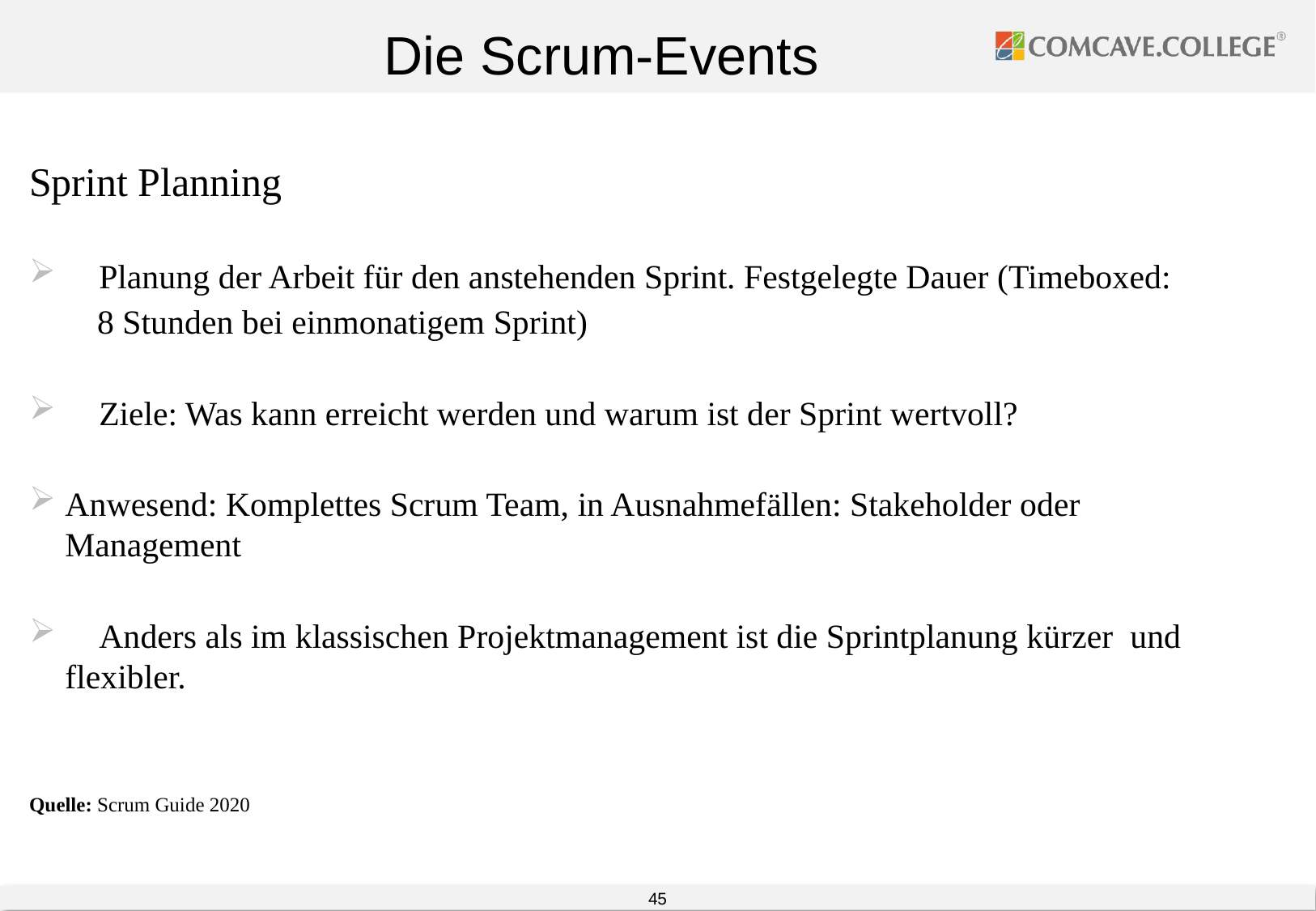

#
Die Scrum-Events

Sprint Planning

    Planung der Arbeit für den anstehenden Sprint. Festgelegte Dauer (Timeboxed:
        8 Stunden bei einmonatigem Sprint)

    Ziele: Was kann erreicht werden und warum ist der Sprint wertvoll?

Anwesend: Komplettes Scrum Team, in Ausnahmefällen: Stakeholder oder Management

    Anders als im klassischen Projektmanagement ist die Sprintplanung kürzer  und flexibler.

Quelle: Scrum Guide 2020

Quelle: Scrum Guide 2020

45